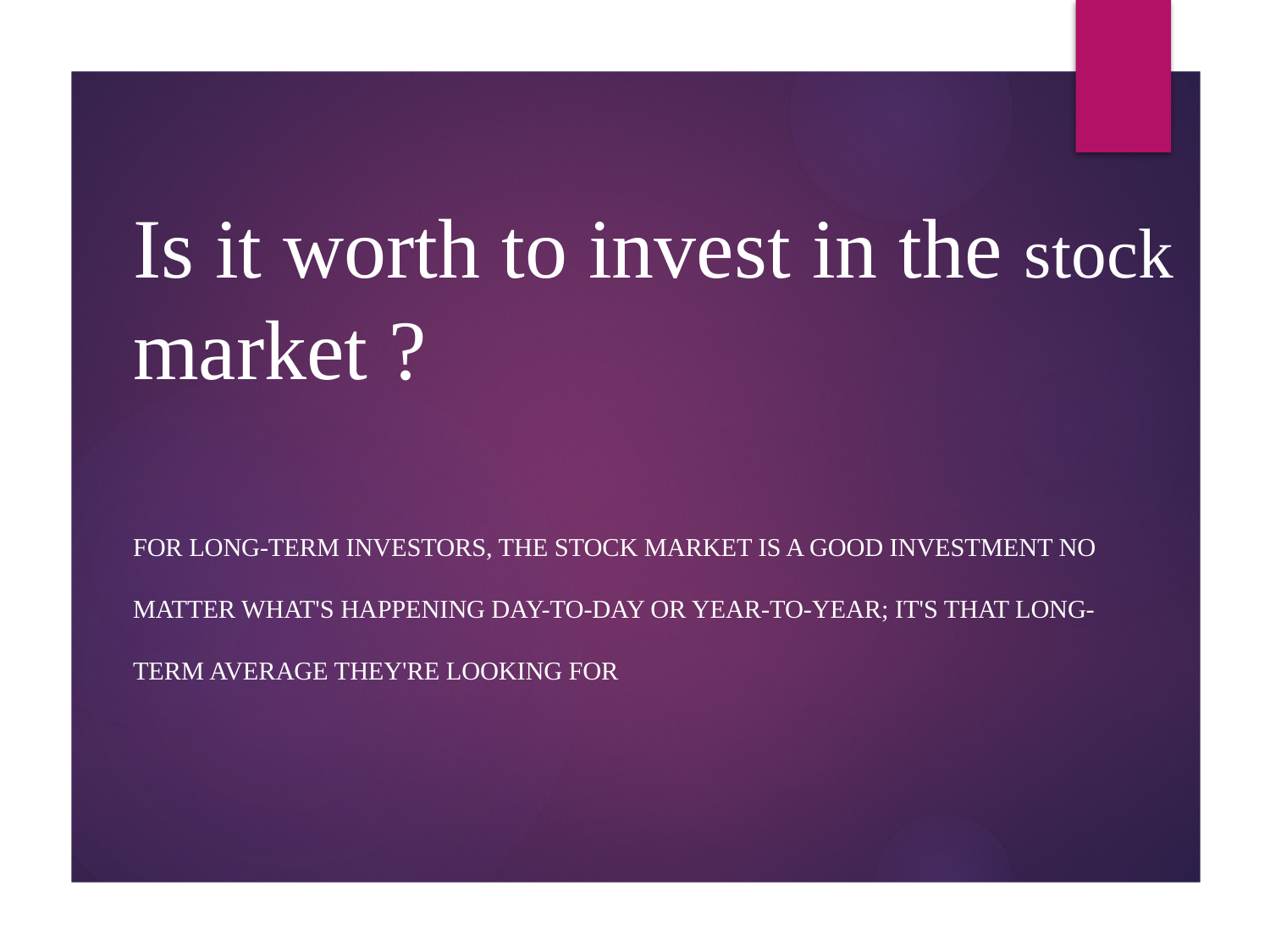

# Is it worth to invest in the stock market ?
For long-term investors, the stock market is a good investment no matter what's happening day-to-day or year-to-year; it's that long-term average they're looking for